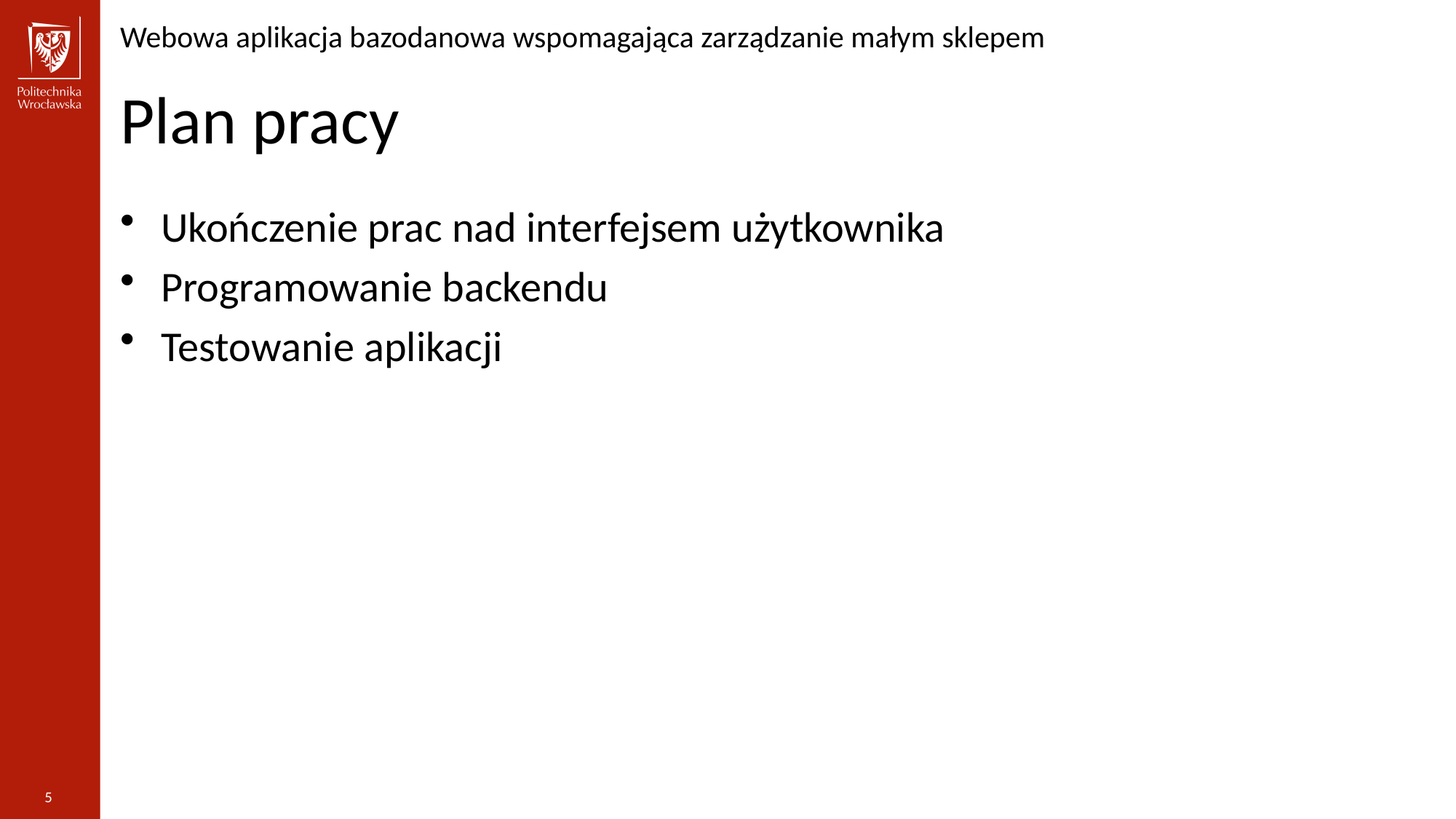

Webowa aplikacja bazodanowa wspomagająca zarządzanie małym sklepem
Plan pracy
Ukończenie prac nad interfejsem użytkownika
Programowanie backendu
Testowanie aplikacji